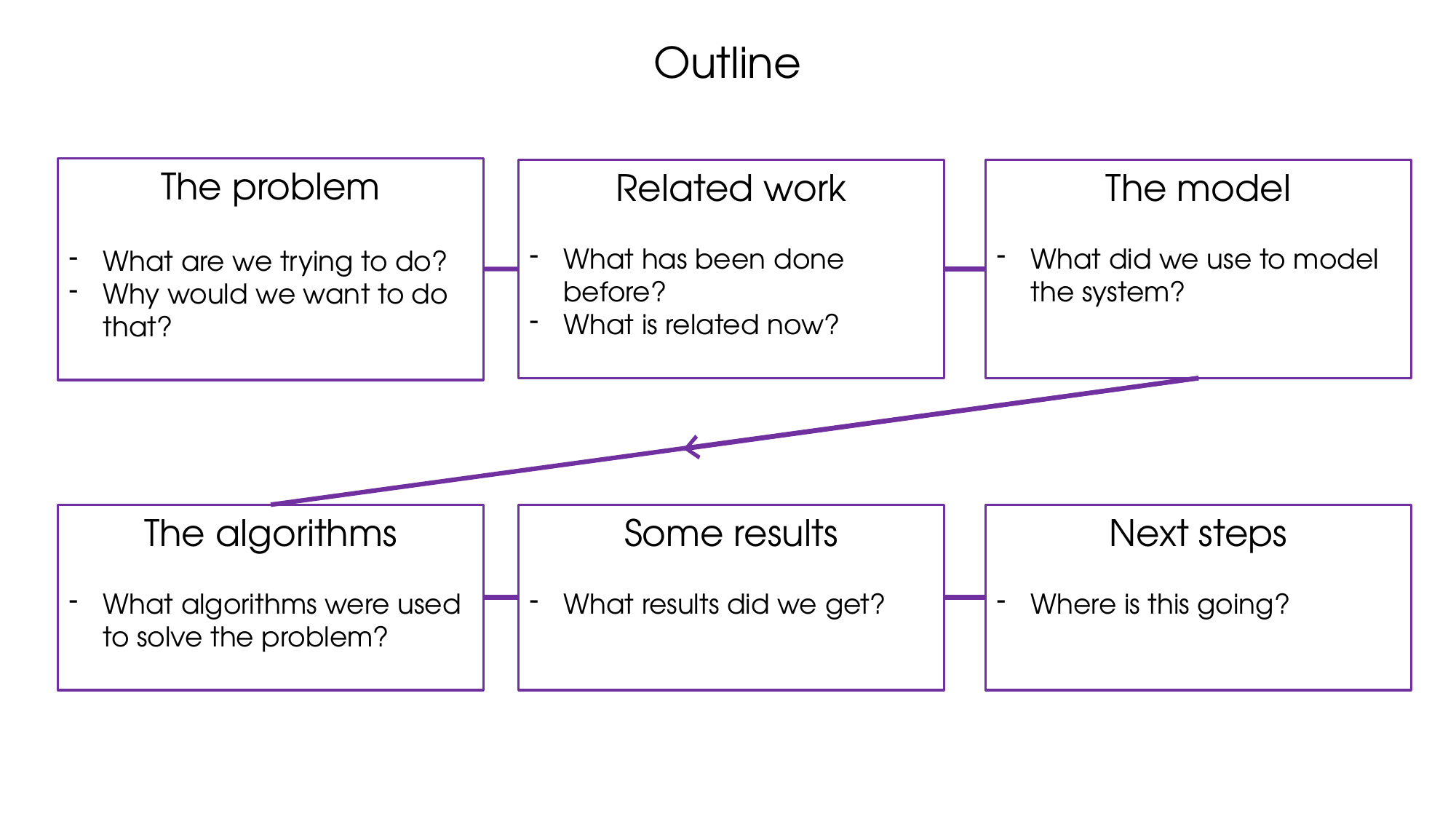

# Outline
The problem

What are we trying to do?
Why would we want to do that?

Related work

What has been done before?
What is related now?

The model

What did we use to model the system?

The algorithms

What algorithms were used to solve the problem?

Some results

What results did we get?

Next steps

Where is this going?